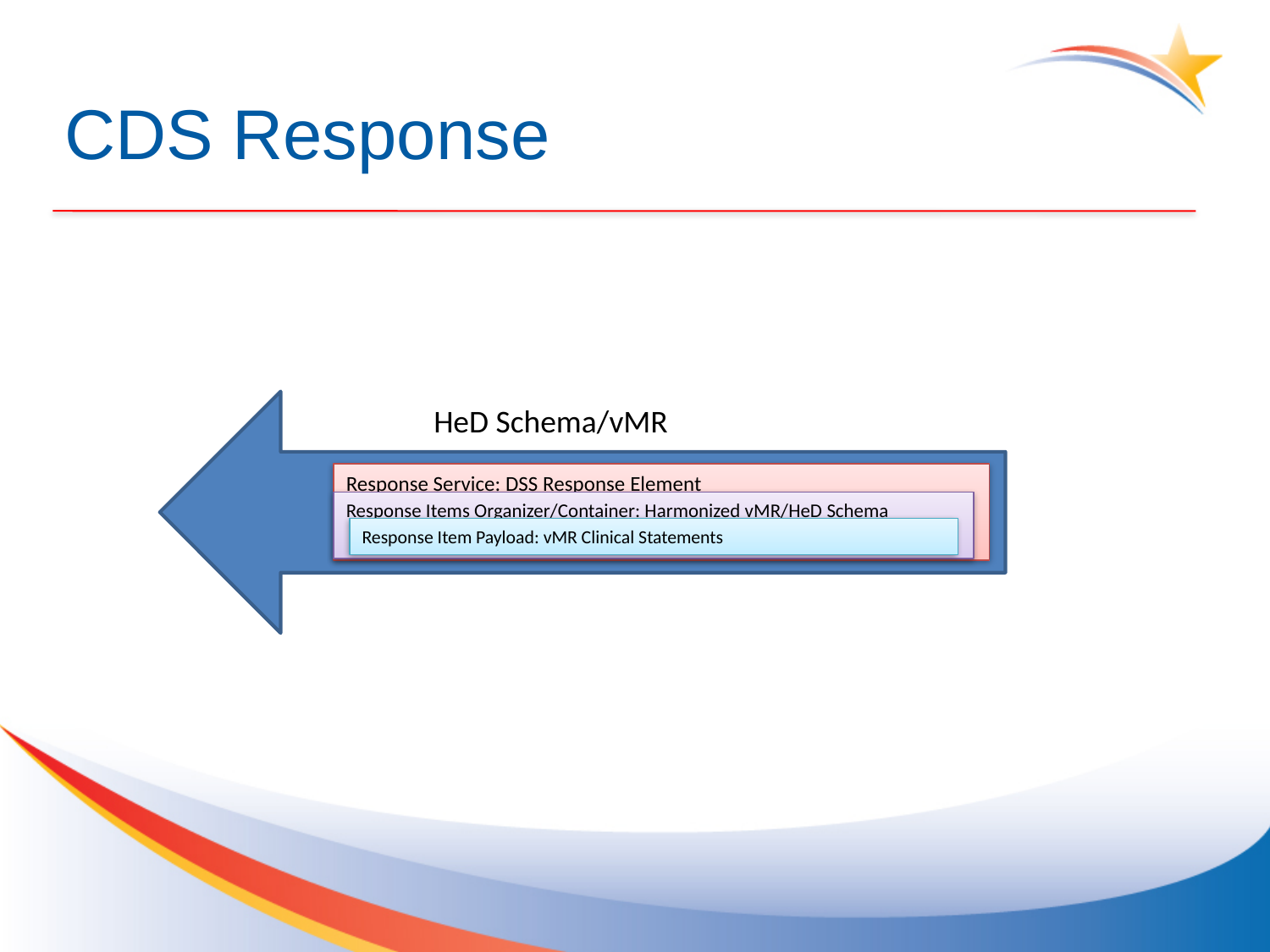

# CDS Response

Response Service: DSS Response Element
Response Items Organizer/Container: Harmonized vMR/HeD Schema
Response Item Payload: vMR Clinical Statements
HeD Schema/vMR